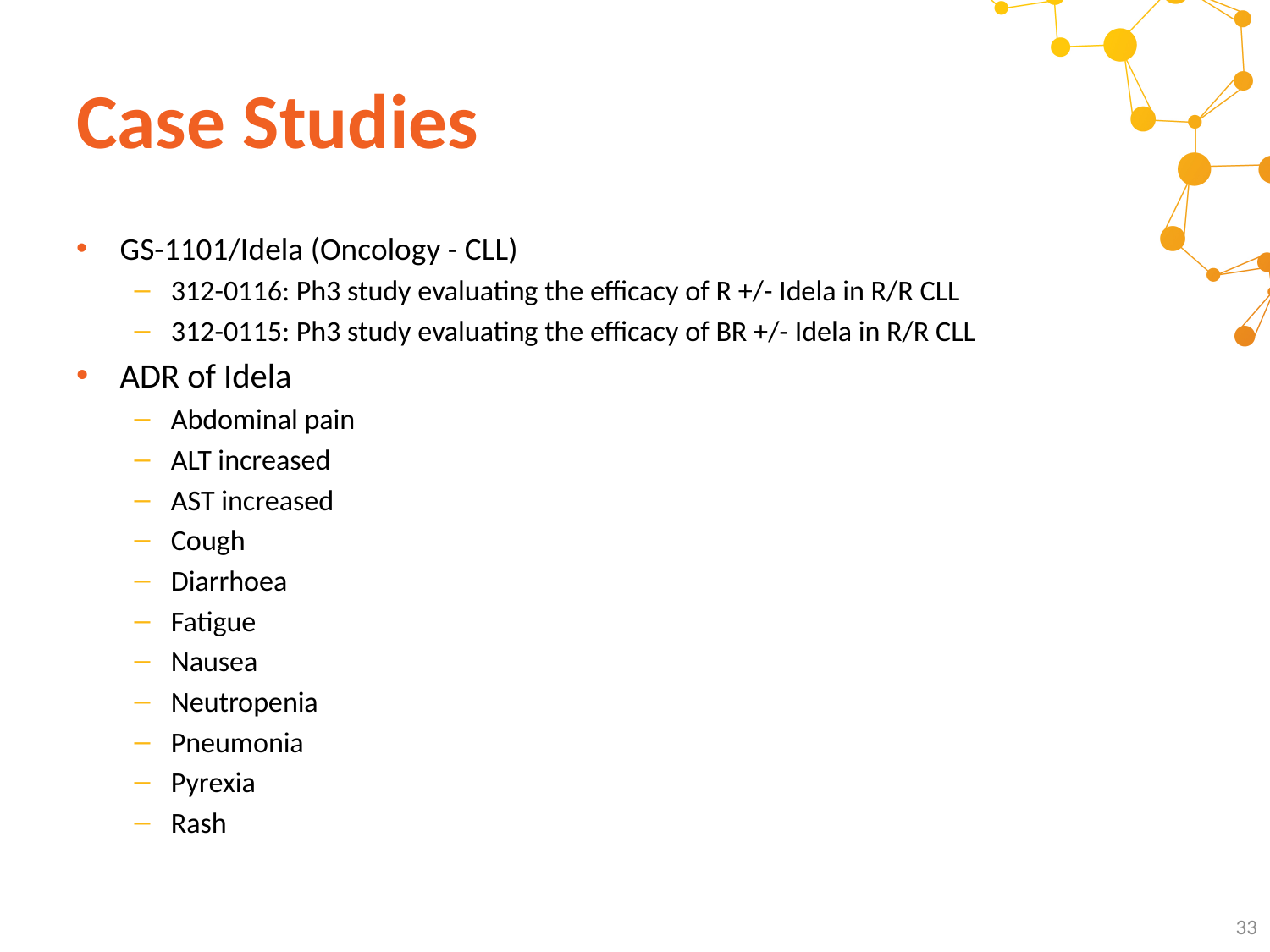

# Case Studies
GS-1101/Idela (Oncology - CLL)
312-0116: Ph3 study evaluating the efficacy of R +/- Idela in R/R CLL
312-0115: Ph3 study evaluating the efficacy of BR +/- Idela in R/R CLL
ADR of Idela
Abdominal pain
ALT increased
AST increased
Cough
Diarrhoea
Fatigue
Nausea
Neutropenia
Pneumonia
Pyrexia
Rash
33